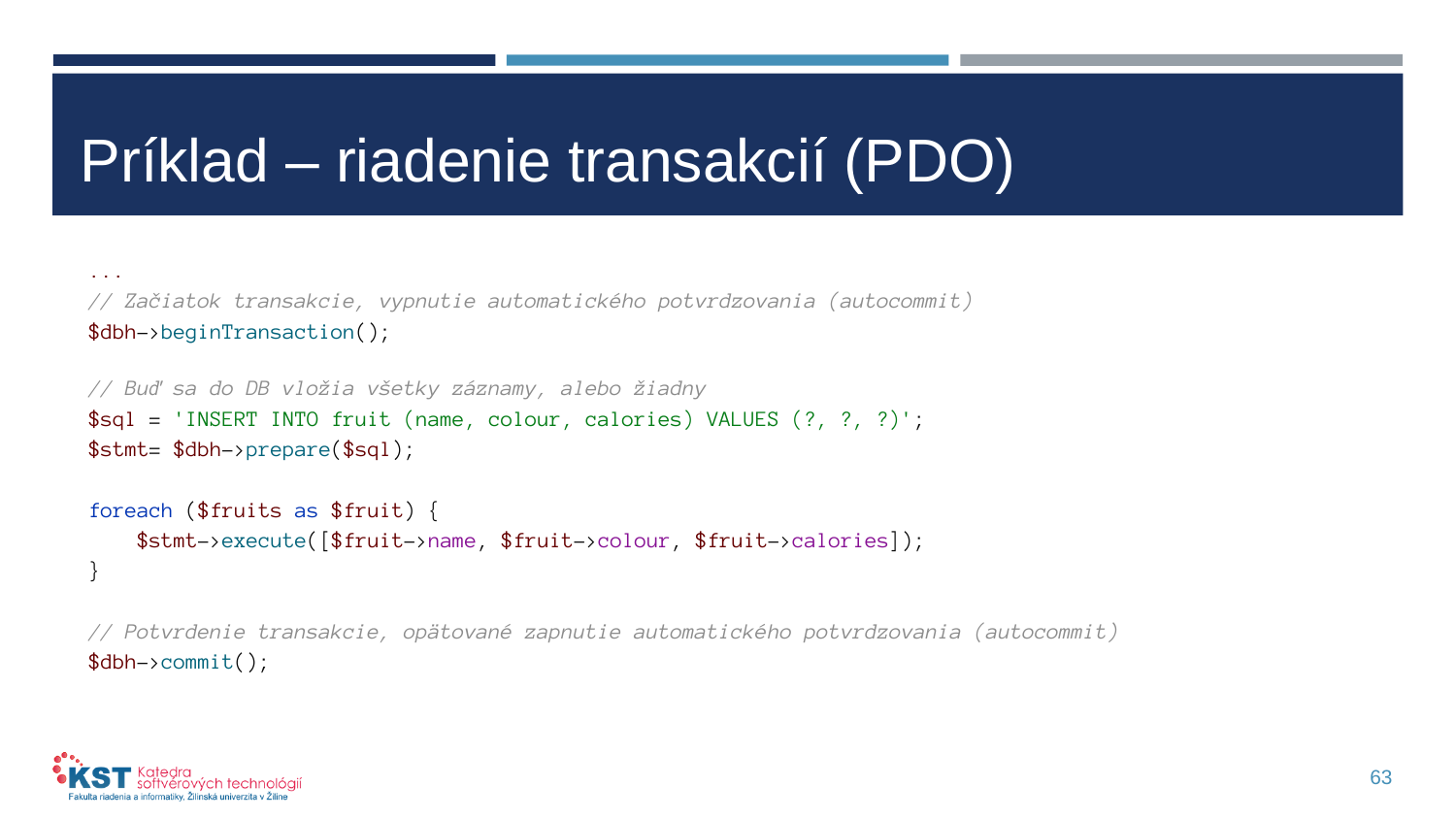

# Príklad – riadenie transakcií (PDO)
...
// Začiatok transakcie, vypnutie automatického potvrdzovania (autocommit)
$dbh->beginTransaction();
// Buď sa do DB vložia všetky záznamy, alebo žiadny
$sql = 'INSERT INTO fruit (name, colour, calories) VALUES (?, ?, ?)';
$stmt= $dbh->prepare($sql);
foreach ($fruits as $fruit) {
    $stmt->execute([$fruit->name, $fruit->colour, $fruit->calories]);
}
// Potvrdenie transakcie, opätované zapnutie automatického potvrdzovania (autocommit)
$dbh->commit();
63